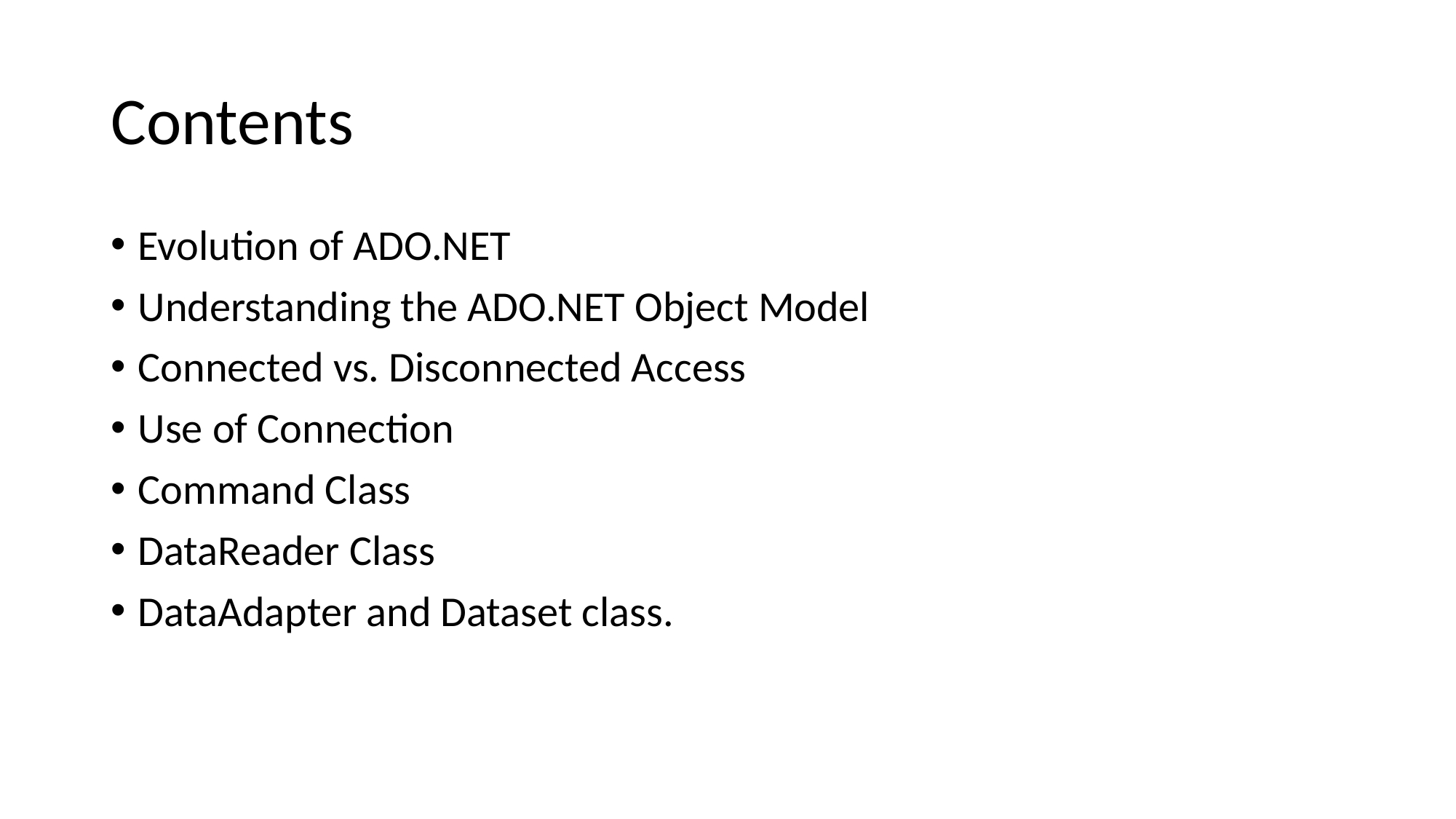

# Contents
Evolution of ADO.NET
Understanding the ADO.NET Object Model
Connected vs. Disconnected Access
Use of Connection
Command Class
DataReader Class
DataAdapter and Dataset class.